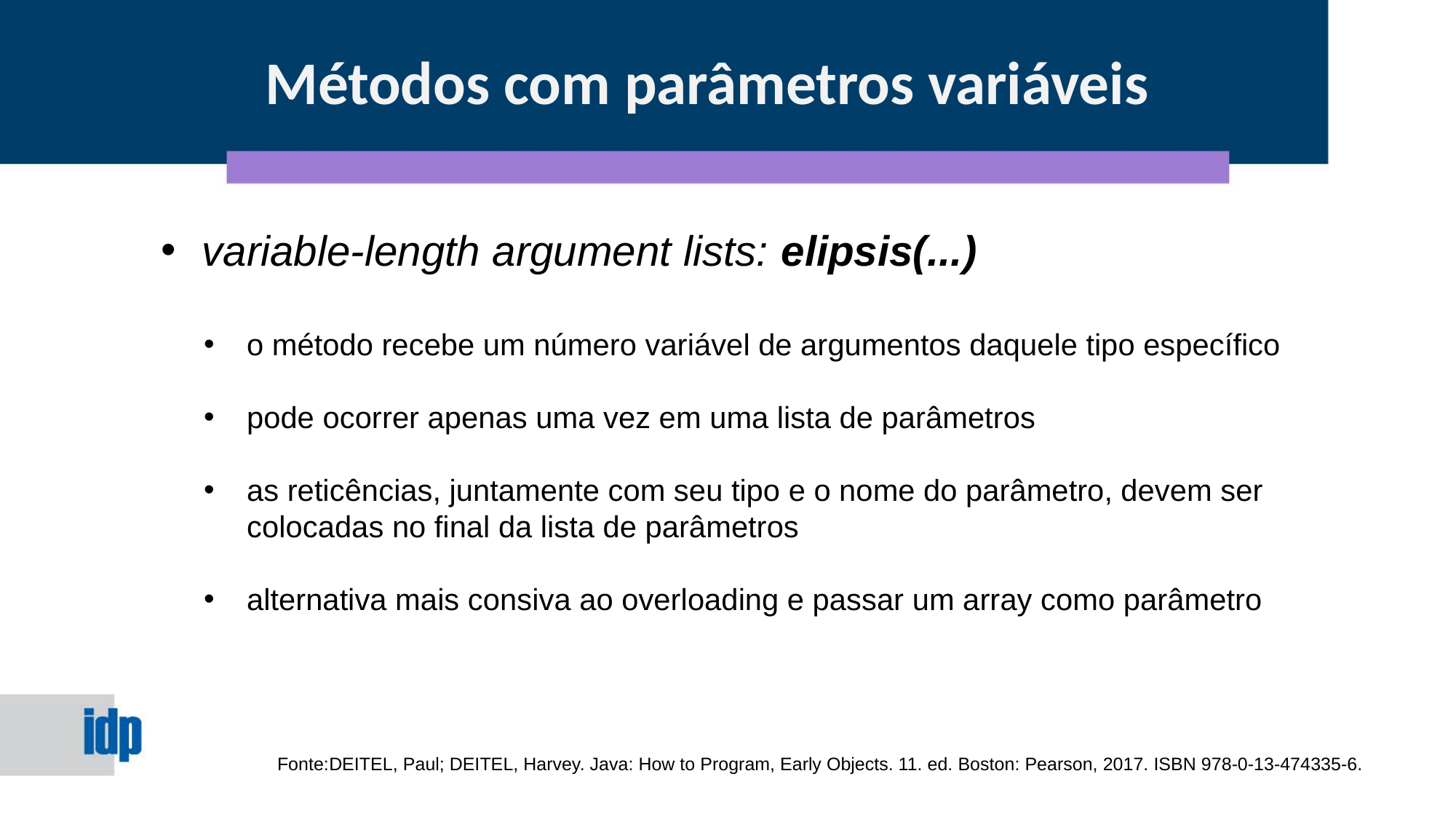

Métodos com parâmetros variáveis
variable-length argument lists: elipsis(...)

o método recebe um número variável de argumentos daquele tipo específico

pode ocorrer apenas uma vez em uma lista de parâmetros

as reticências, juntamente com seu tipo e o nome do parâmetro, devem ser colocadas no final da lista de parâmetros

alternativa mais consiva ao overloading e passar um array como parâmetro

Fonte:DEITEL, Paul; DEITEL, Harvey. Java: How to Program, Early Objects. 11. ed. Boston: Pearson, 2017. ISBN 978-0-13-474335-6.